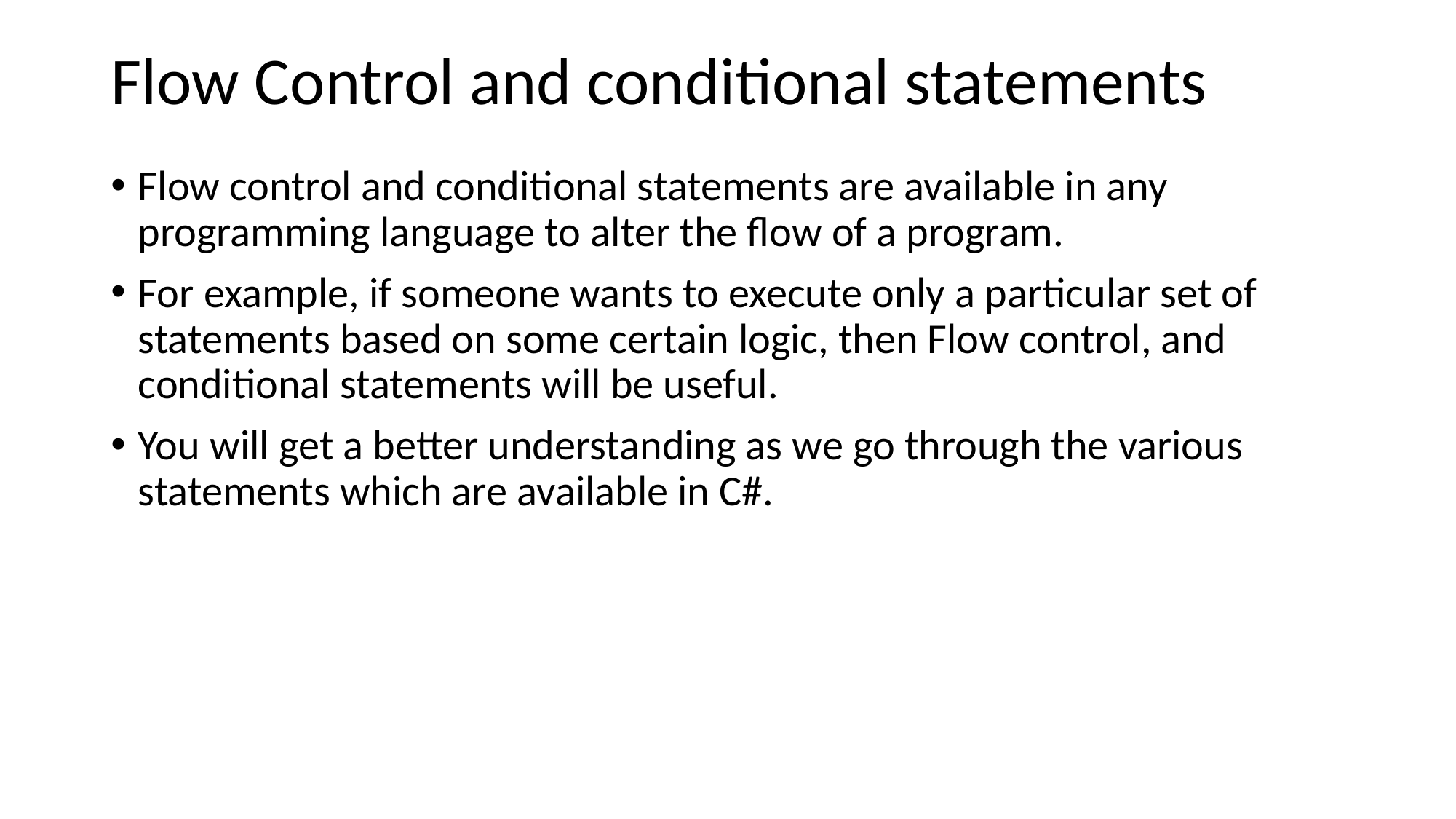

# Flow Control and conditional statements
Flow control and conditional statements are available in any programming language to alter the flow of a program.
For example, if someone wants to execute only a particular set of statements based on some certain logic, then Flow control, and conditional statements will be useful.
You will get a better understanding as we go through the various statements which are available in C#.